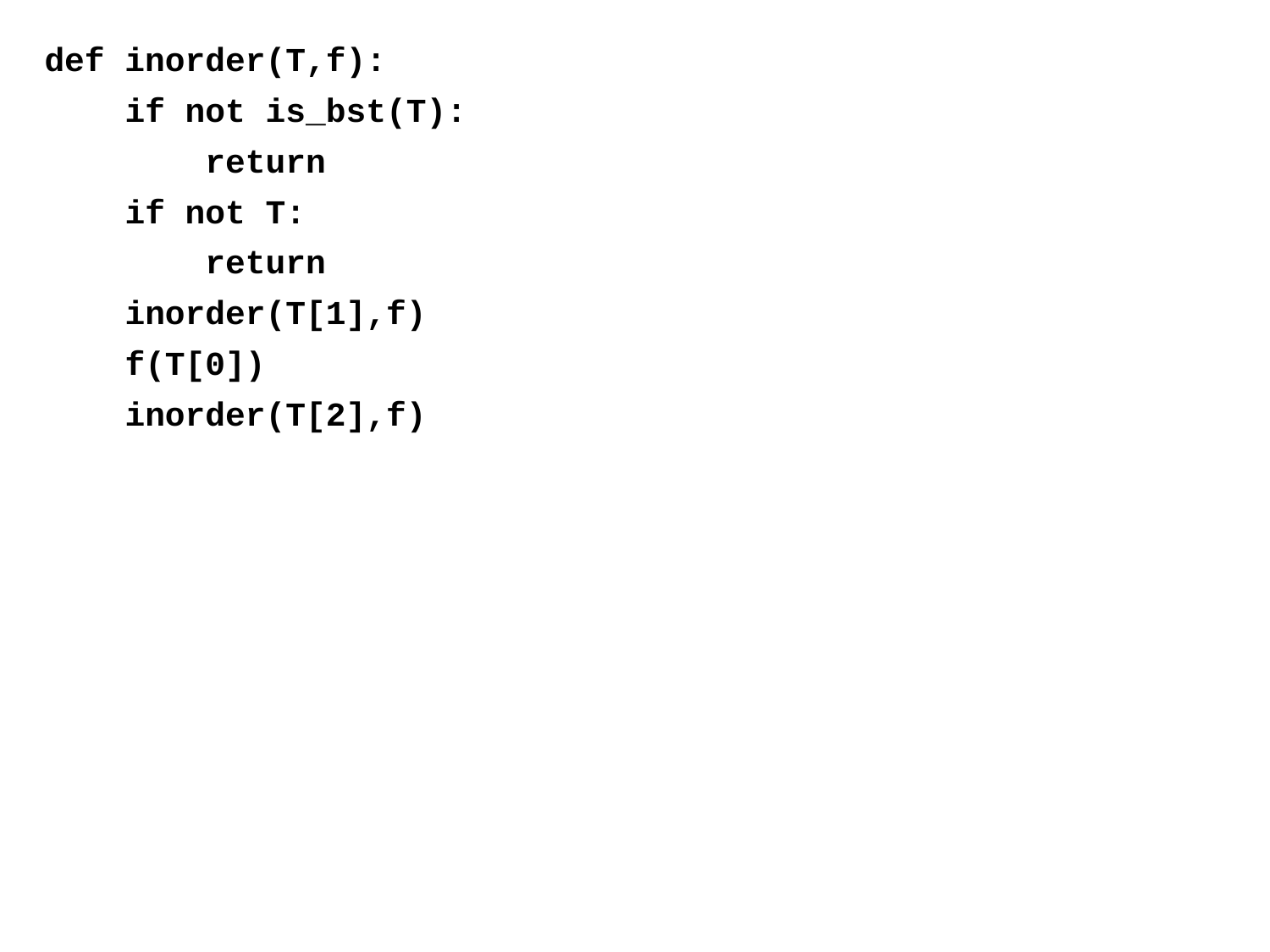

def inorder(T,f):
    if not is_bst(T):
        return
    if not T:
        return
    inorder(T[1],f)
    f(T[0])
    inorder(T[2],f)